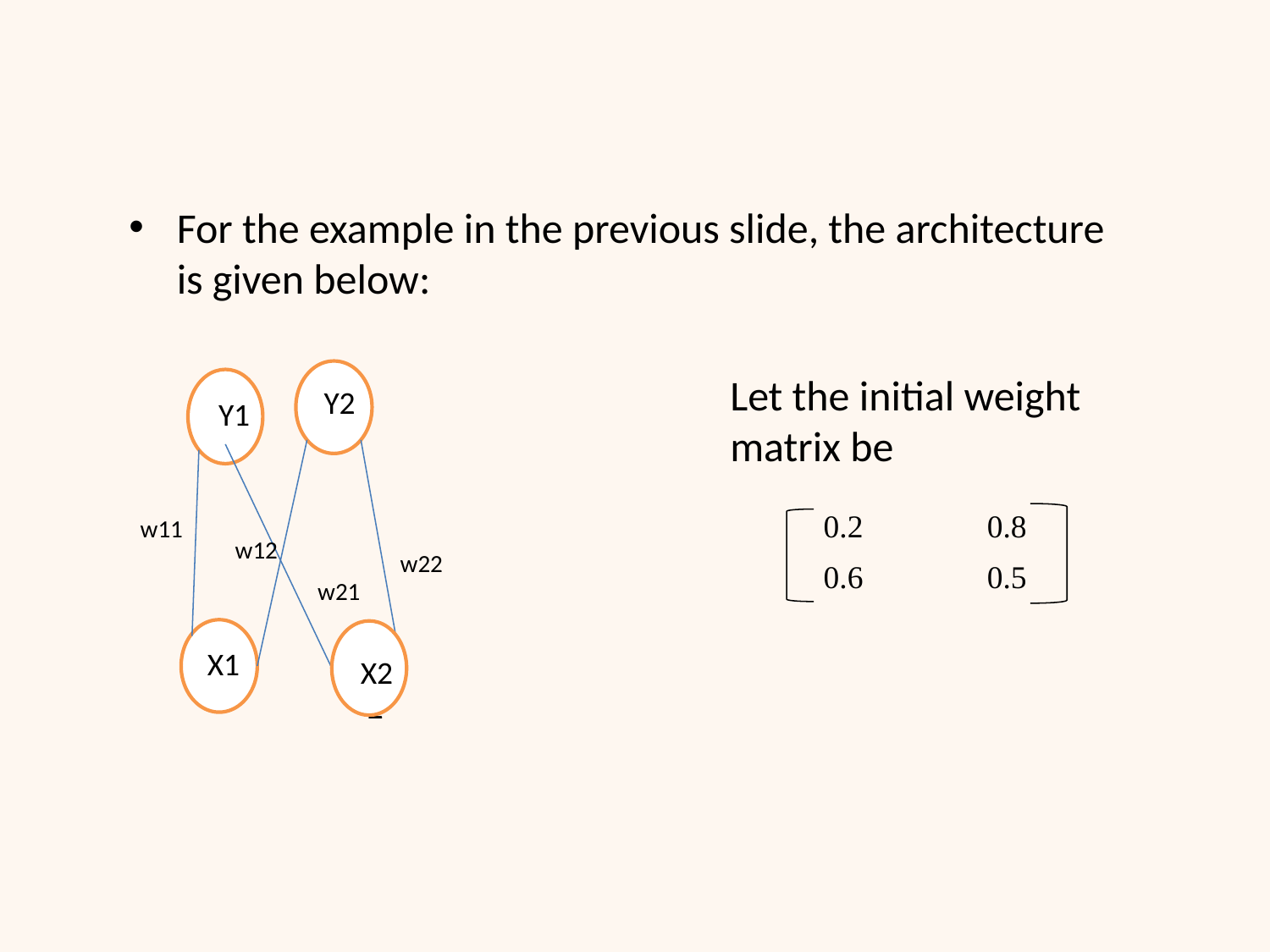

For the example in the previous slide, the architecture is given below:

Let the initial weight matrix be

Y2
Y1
| 0.2 | 0.8 |
| --- | --- |
| 0.6 | 0.5 |

w11

w12
w22
w21

X1
X2
X2